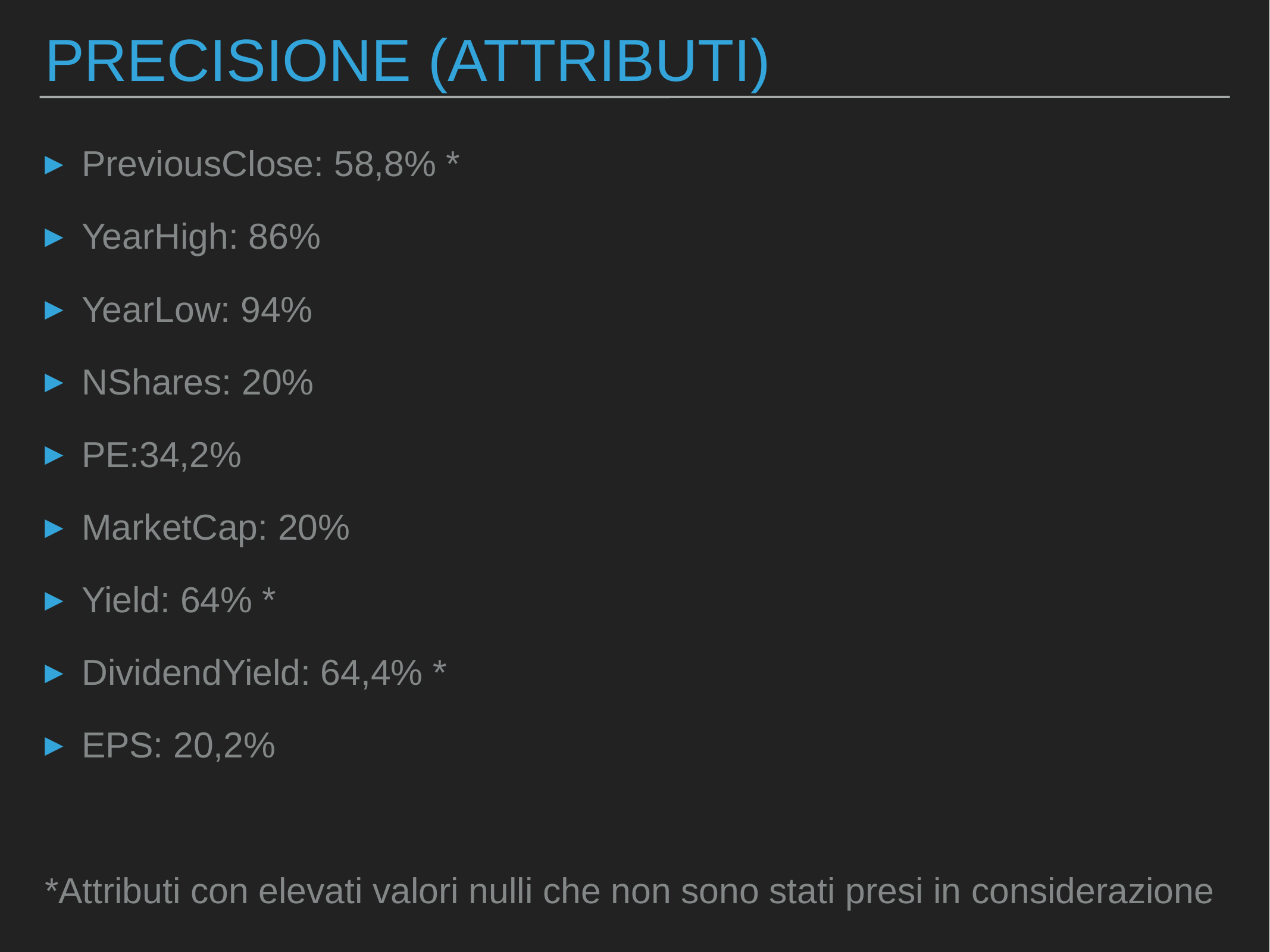

# PRECISIONE (attributi)
PreviousClose: 58,8% *
YearHigh: 86%
YearLow: 94%
NShares: 20%
PE:34,2%
MarketCap: 20%
Yield: 64% *
DividendYield: 64,4% *
EPS: 20,2%

*Attributi con elevati valori nulli che non sono stati presi in considerazione